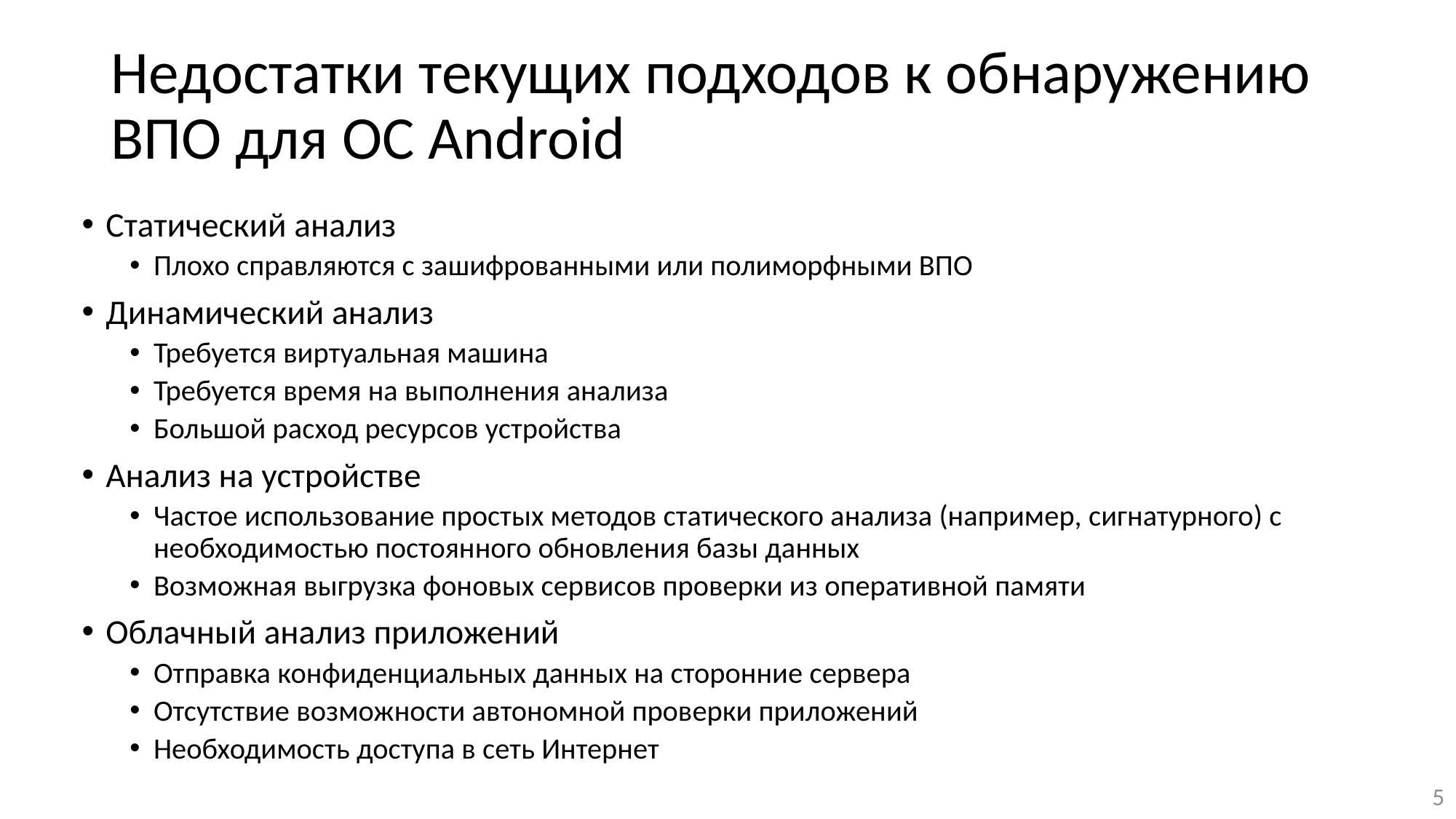

# Недостатки текущих подходов к обнаружению ВПО для ОС Android
Статический анализ
Плохо справляются с зашифрованными или полиморфными ВПО
Динамический анализ
Требуется виртуальная машина
Требуется время на выполнения анализа
Большой расход ресурсов устройства
Анализ на устройстве
Частое использование простых методов статического анализа (например, сигнатурного) с необходимостью постоянного обновления базы данных
Возможная выгрузка фоновых сервисов проверки из оперативной памяти
Облачный анализ приложений
Отправка конфиденциальных данных на сторонние сервера
Отсутствие возможности автономной проверки приложений
Необходимость доступа в сеть Интернет

5